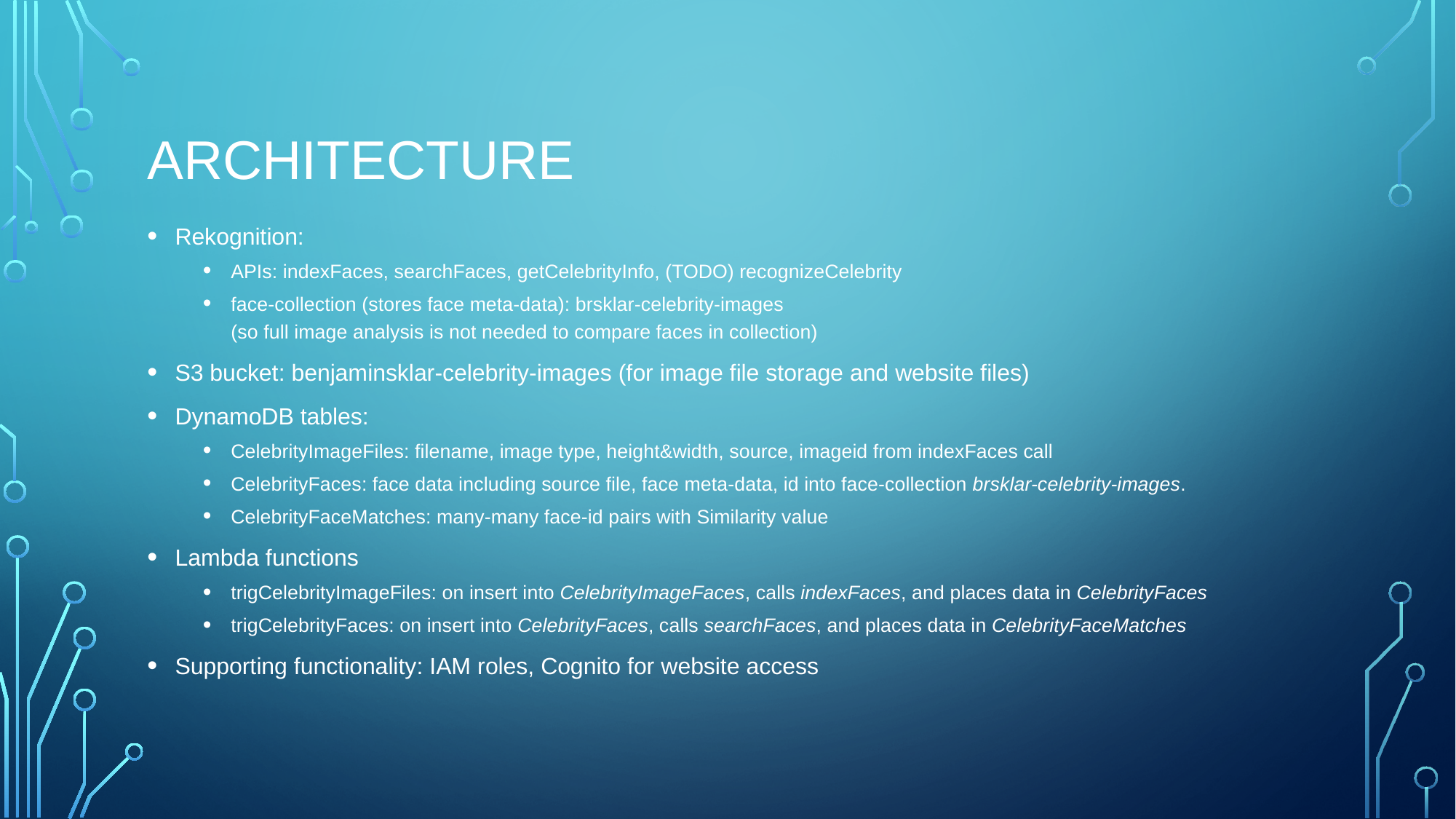

# architecture
Rekognition:
APIs: indexFaces, searchFaces, getCelebrityInfo, (TODO) recognizeCelebrity
face-collection (stores face meta-data): brsklar-celebrity-images
(so full image analysis is not needed to compare faces in collection)
S3 bucket: benjaminsklar-celebrity-images (for image file storage and website files)
DynamoDB tables:
CelebrityImageFiles: filename, image type, height&width, source, imageid from indexFaces call
CelebrityFaces: face data including source file, face meta-data, id into face-collection brsklar-celebrity-images.
CelebrityFaceMatches: many-many face-id pairs with Similarity value
Lambda functions
trigCelebrityImageFiles: on insert into CelebrityImageFaces, calls indexFaces, and places data in CelebrityFaces
trigCelebrityFaces: on insert into CelebrityFaces, calls searchFaces, and places data in CelebrityFaceMatches
Supporting functionality: IAM roles, Cognito for website access